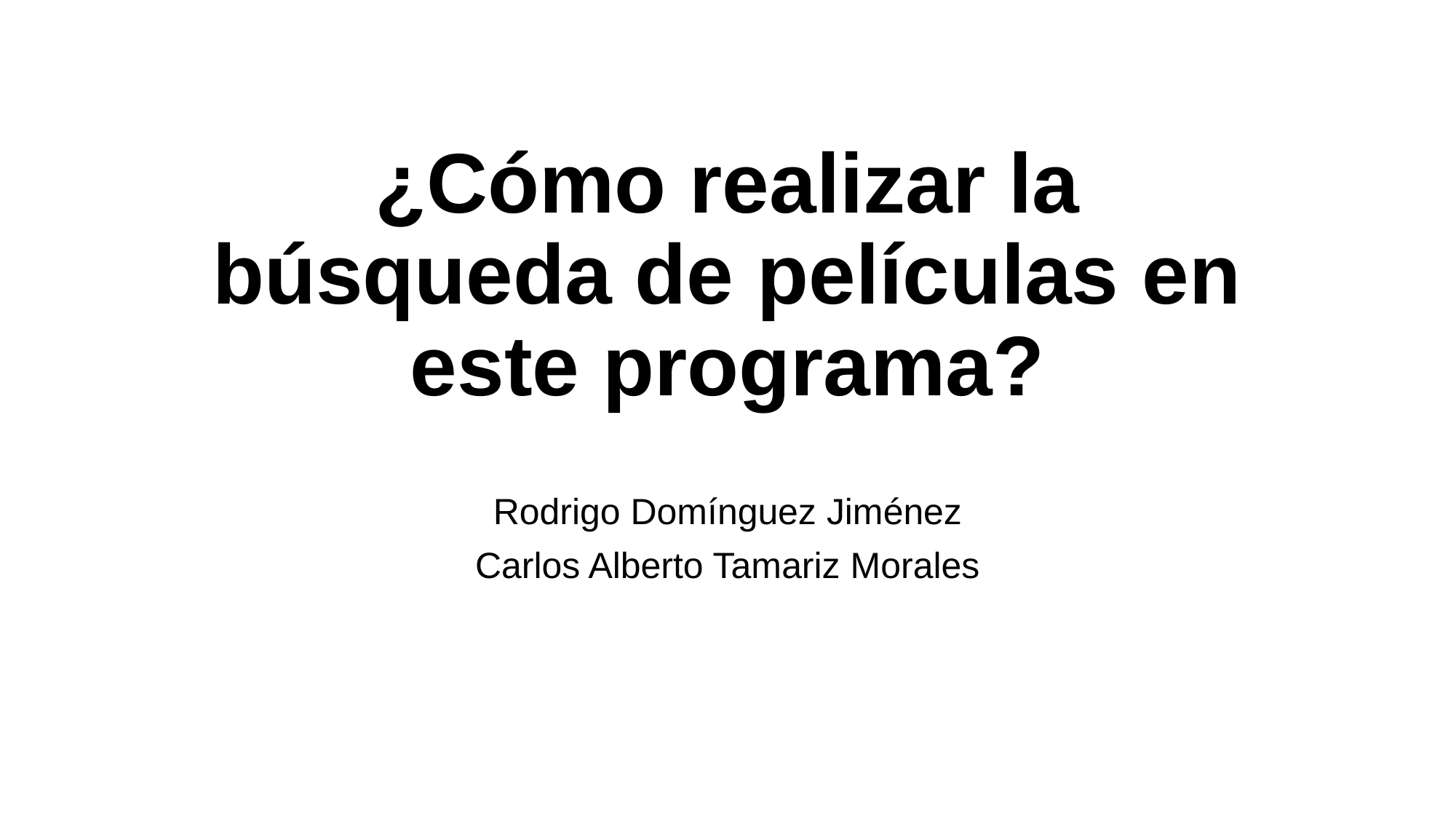

# ¿Cómo realizar la búsqueda de películas en este programa?
Rodrigo Domínguez Jiménez
Carlos Alberto Tamariz Morales